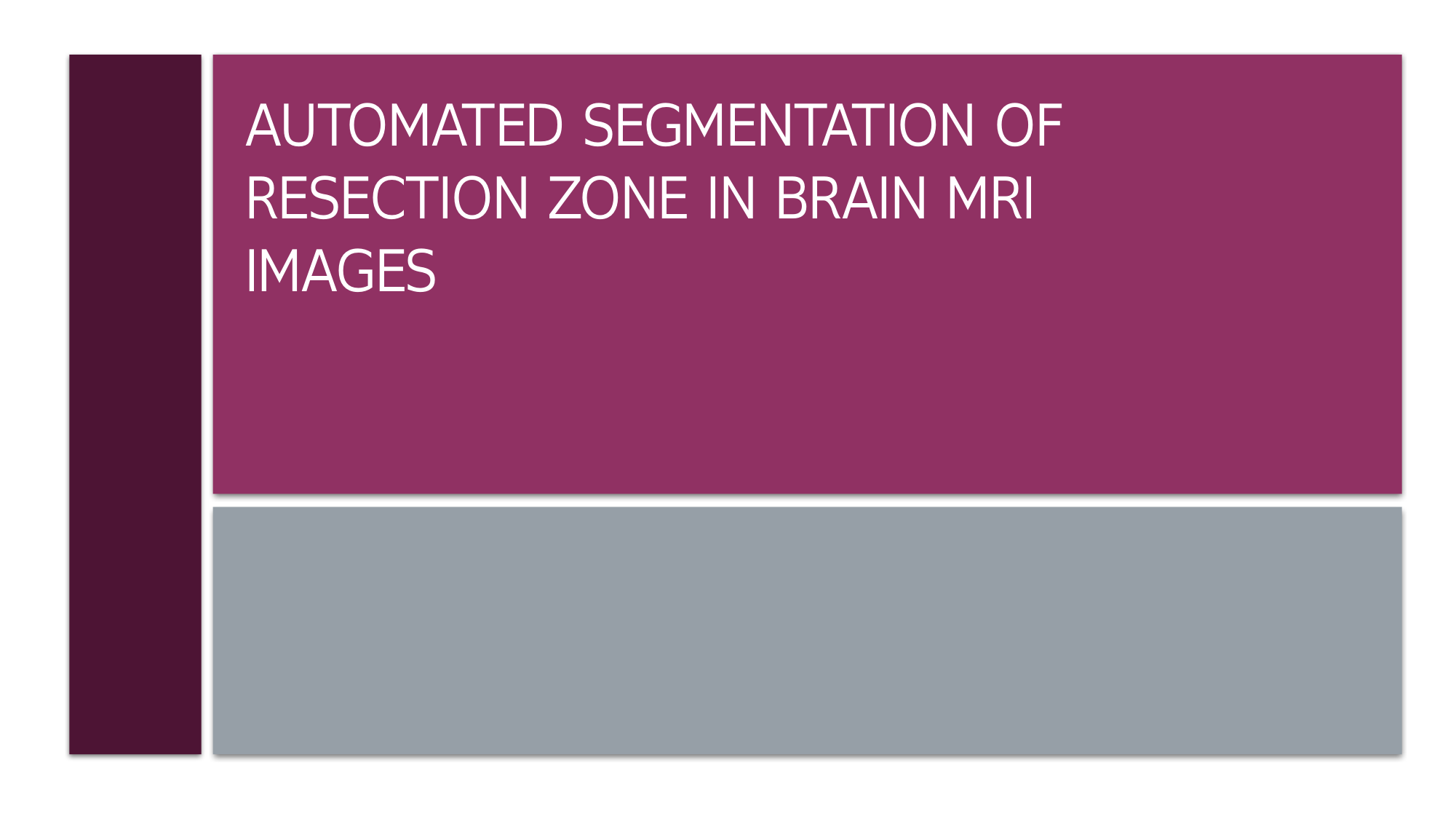

# Automated Segmentation of resection zone in Brain MRI images